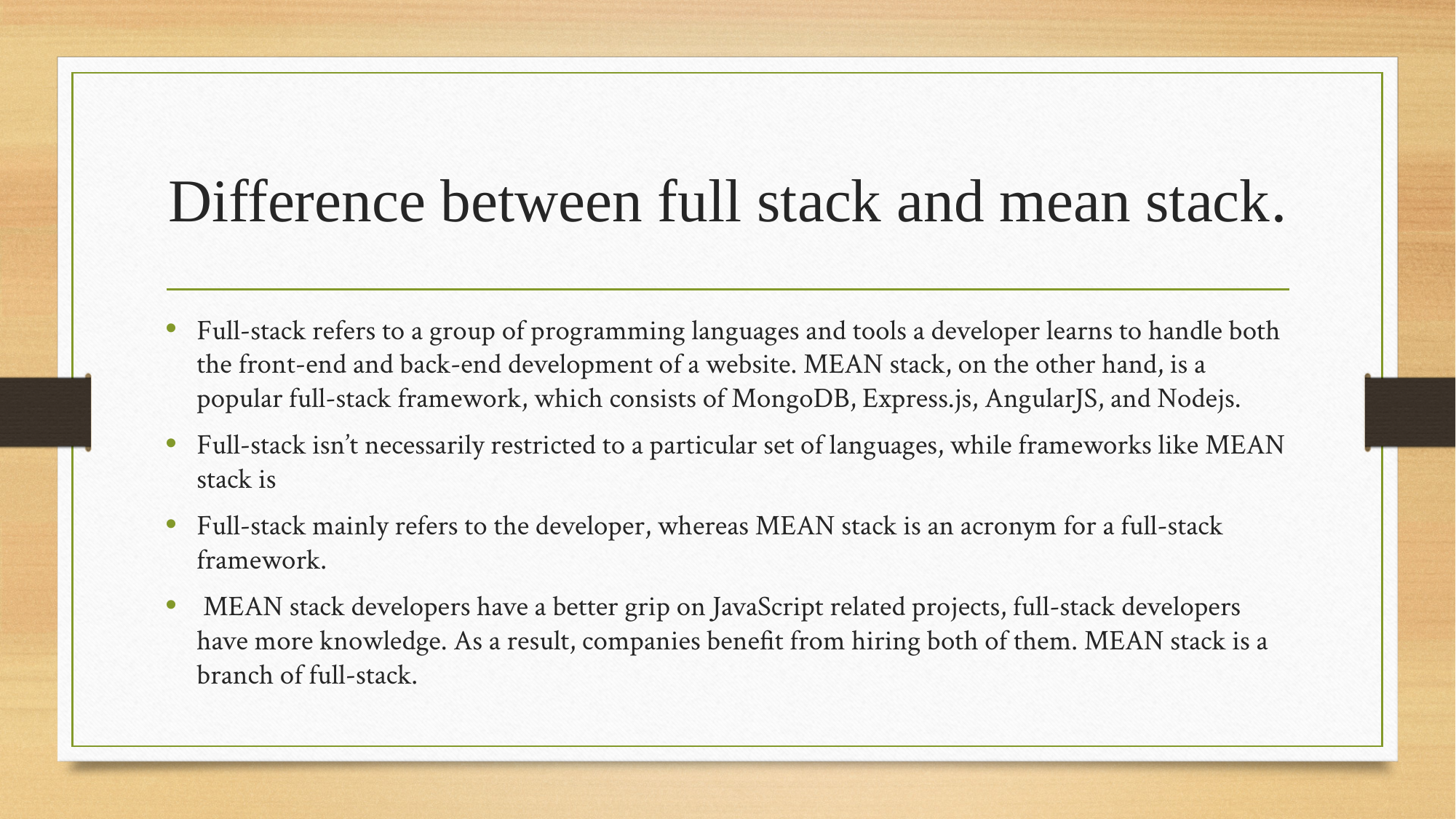

# Difference between full stack and mean stack.
Full-stack refers to a group of programming languages and tools a developer learns to handle both the front-end and back-end development of a website. MEAN stack, on the other hand, is a popular full-stack framework, which consists of MongoDB, Express.js, AngularJS, and Nodejs.
Full-stack isn’t necessarily restricted to a particular set of languages, while frameworks like MEAN stack is
Full-stack mainly refers to the developer, whereas MEAN stack is an acronym for a full-stack framework.
 MEAN stack developers have a better grip on JavaScript related projects, full-stack developers have more knowledge. As a result, companies benefit from hiring both of them. MEAN stack is a branch of full-stack.